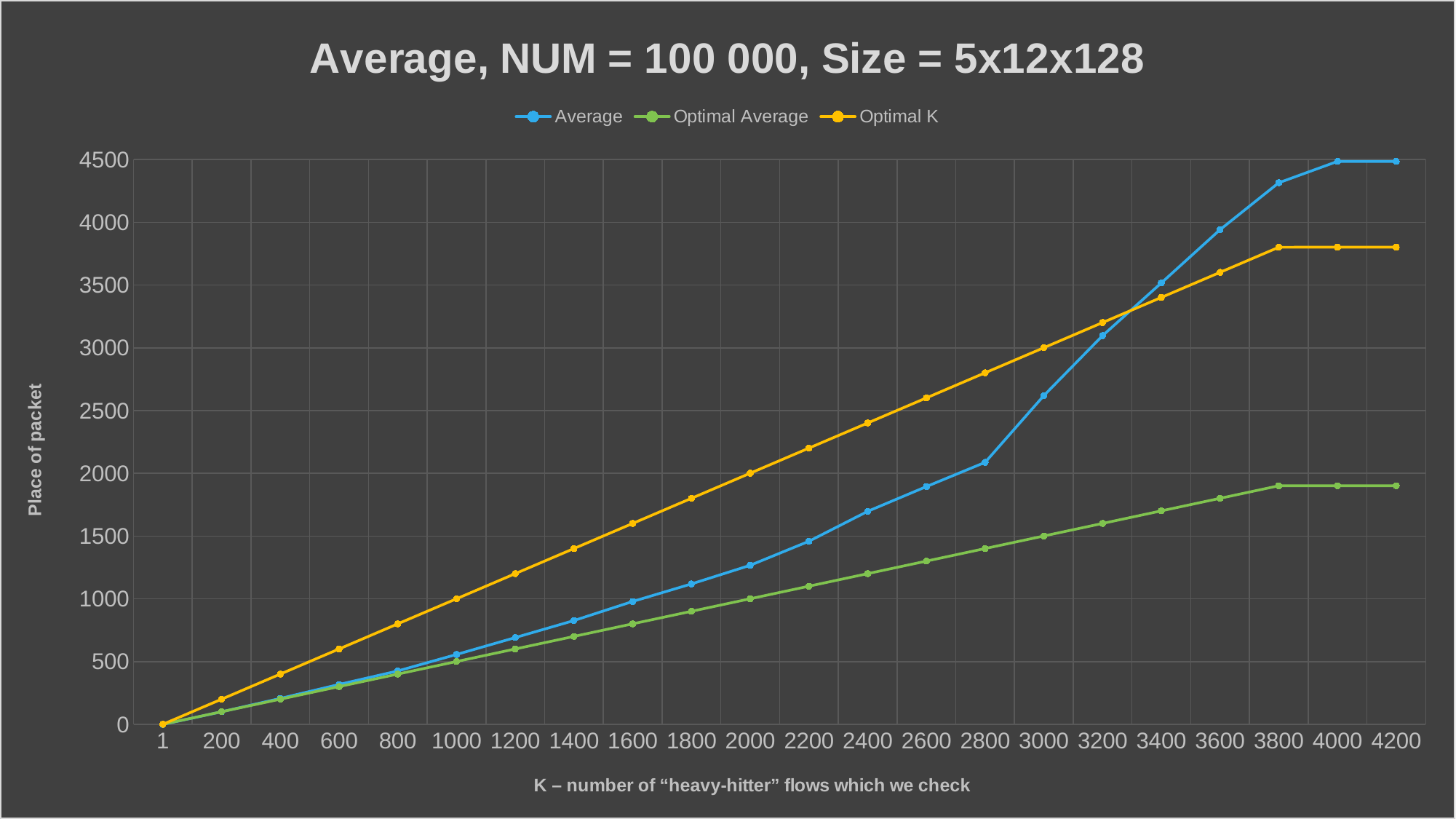

### Chart: Average, NUM = 100 000, Size = 5x12x128

| Category | Average | Optimal Average | Optimal K |
|---|---|---|---|
| 1 | 0.0 | 1.0 | 1.0 |
| 200 | 100.776119403 | 101.0 | 201.0 |
| 400 | 207.012468828 | 201.0 | 401.0 |
| 600 | 318.081530782 | 301.0 | 601.0 |
| 800 | 426.101123596 | 401.0 | 801.0 |
| 1000 | 556.924075924 | 501.0 | 1001.0 |
| 1200 | 691.694421316 | 601.0 | 1201.0 |
| 1400 | 827.535331906 | 701.0 | 1401.0 |
| 1600 | 979.146158651 | 801.0 | 1601.0 |
| 1800 | 1119.32204331 | 901.0 | 1801.0 |
| 2000 | 1267.11644178 | 1001.0 | 2001.0 |
| 2200 | 1458.90368015 | 1101.0 | 2201.0 |
| 2400 | 1697.25614327 | 1201.0 | 2401.0 |
| 2600 | 1894.46097655 | 1301.0 | 2601.0 |
| 2800 | 2087.76758301 | 1401.0 | 2801.0 |
| 3000 | 2619.27790736 | 1501.0 | 3001.0 |
| 3200 | 3096.84723524 | 1601.0 | 3201.0 |
| 3400 | 3516.74977948 | 1701.0 | 3401.0 |
| 3600 | 3940.76478756 | 1801.0 | 3601.0 |
| 3800 | 4314.68324125 | 1901.0 | 3801.0 |
| 4000 | 4485.11415045 | 1901.5 | 3802.0 |
| 4200 | 4485.11415045 | 1901.5 | 3802.0 |